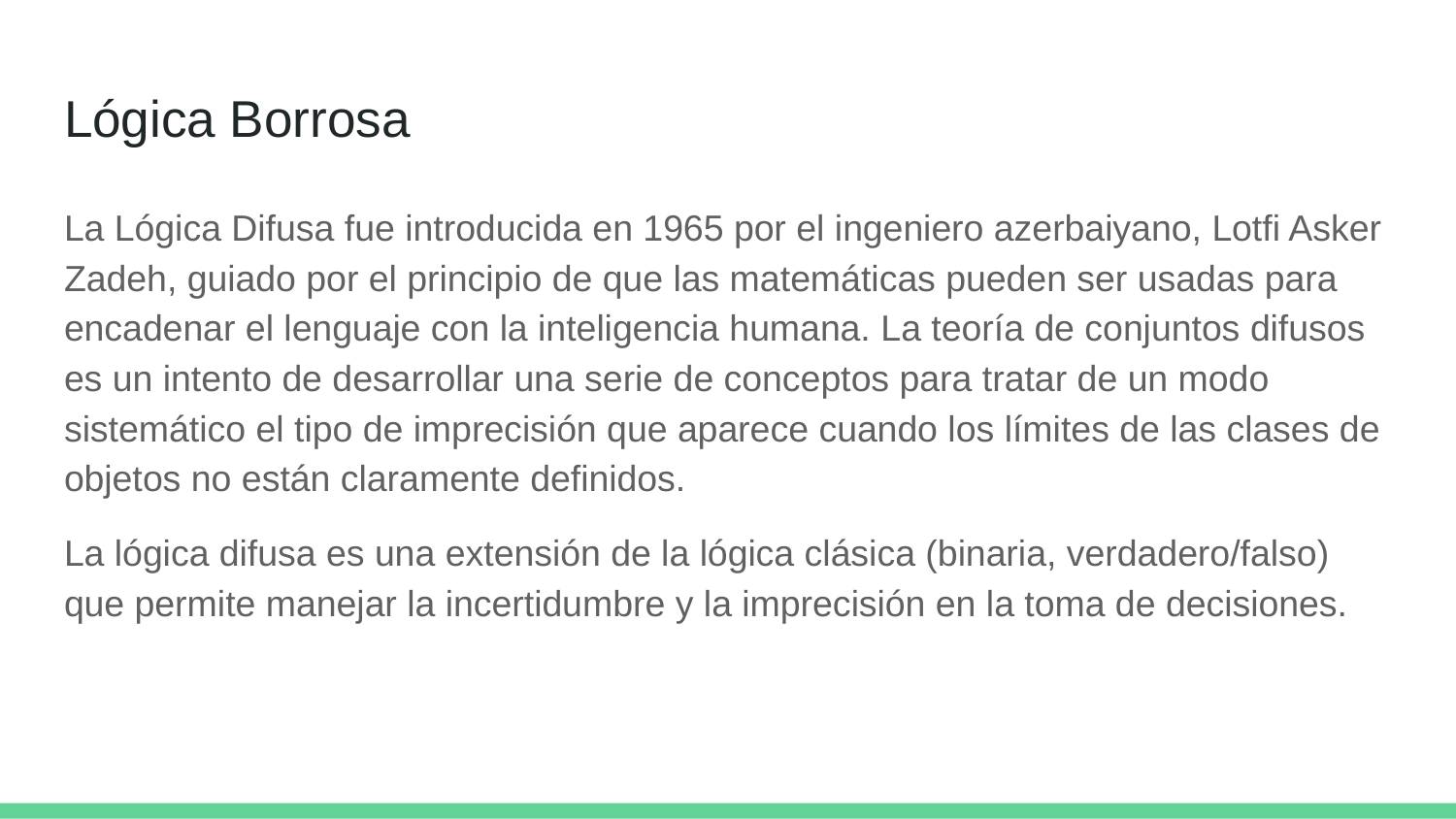

# Lógica Borrosa
La Lógica Difusa fue introducida en 1965 por el ingeniero azerbaiyano, Lotfi Asker Zadeh, guiado por el principio de que las matemáticas pueden ser usadas para encadenar el lenguaje con la inteligencia humana. La teoría de conjuntos difusos es un intento de desarrollar una serie de conceptos para tratar de un modo sistemático el tipo de imprecisión que aparece cuando los límites de las clases de objetos no están claramente definidos.
La lógica difusa es una extensión de la lógica clásica (binaria, verdadero/falso) que permite manejar la incertidumbre y la imprecisión en la toma de decisiones.